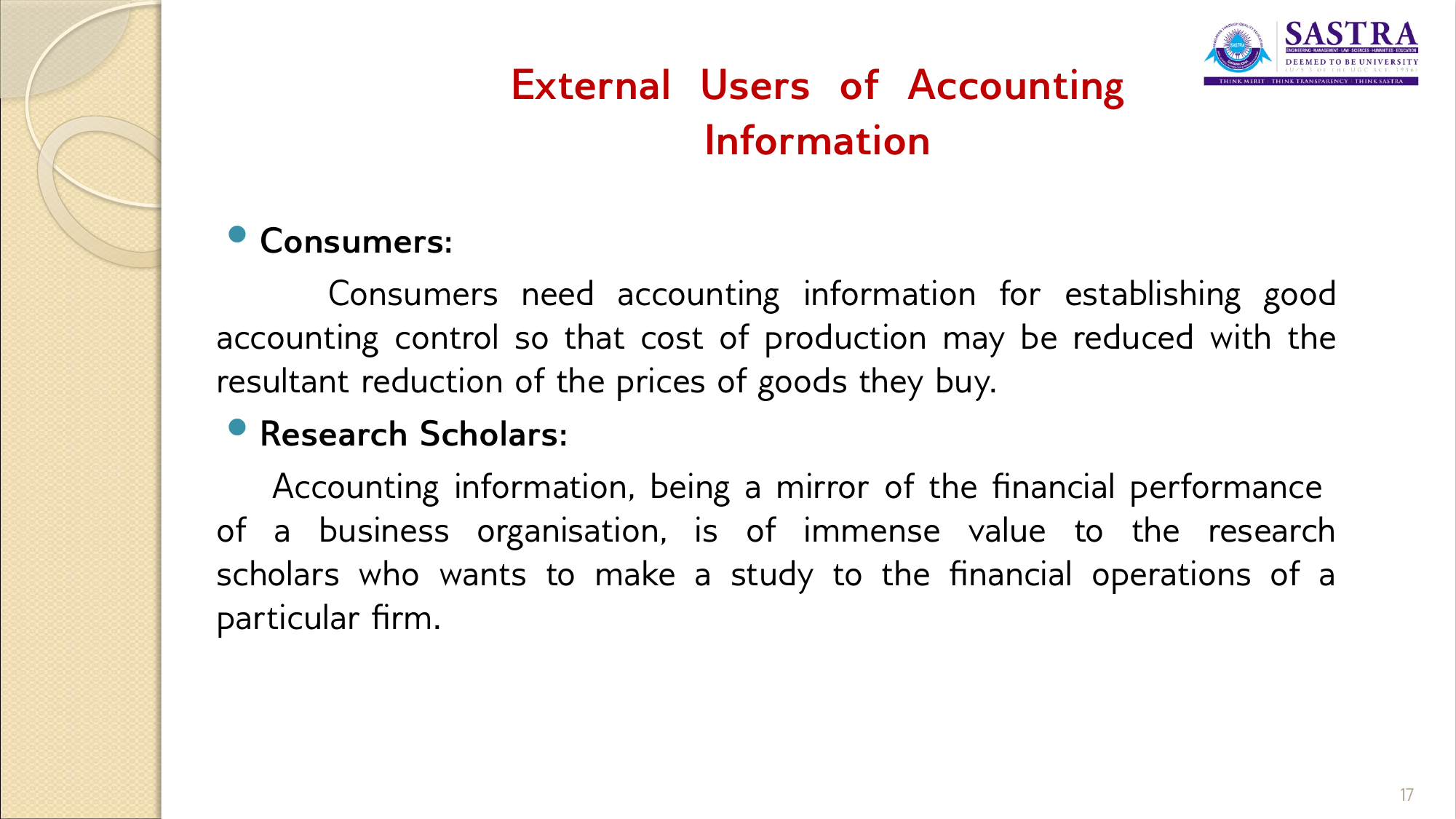

# External  Users  of  Accounting Information
Consumers:
     Consumers need accounting information for establishing good accounting control so that cost of production may be reduced with the resultant reduction of the prices of goods they buy.
Research Scholars:
    Accounting information, being a mirror of the financial performance  of  a  business  organisation,  is  of  immense  value  to  the  research scholars who wants to make a study to the financial operations of a particular firm.

17